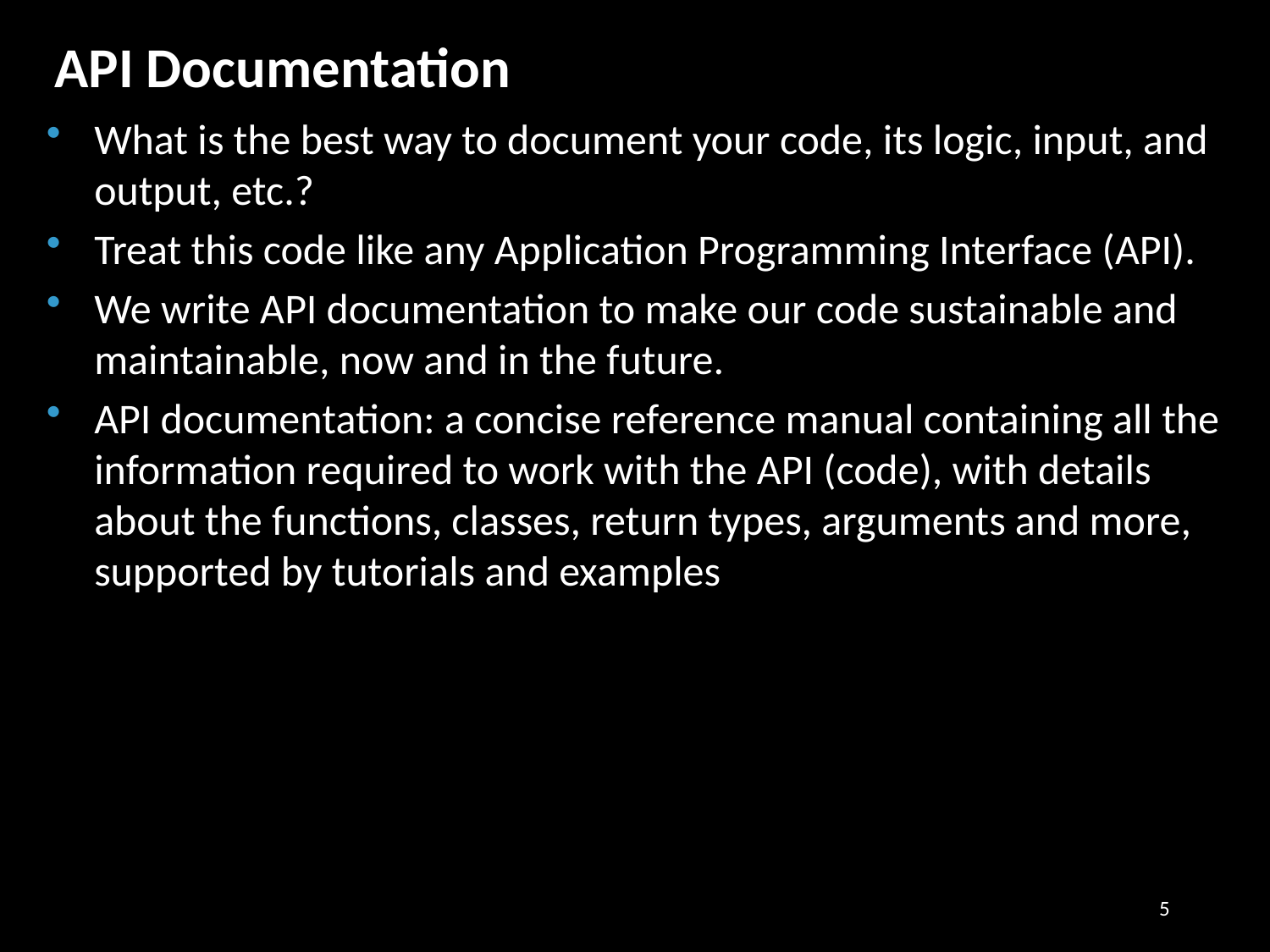

API Documentation
What is the best way to document your code, its logic, input, and output, etc.?
Treat this code like any Application Programming Interface (API).
We write API documentation to make our code sustainable and maintainable, now and in the future.
API documentation: a concise reference manual containing all the information required to work with the API (code), with details about the functions, classes, return types, arguments and more, supported by tutorials and examples

5